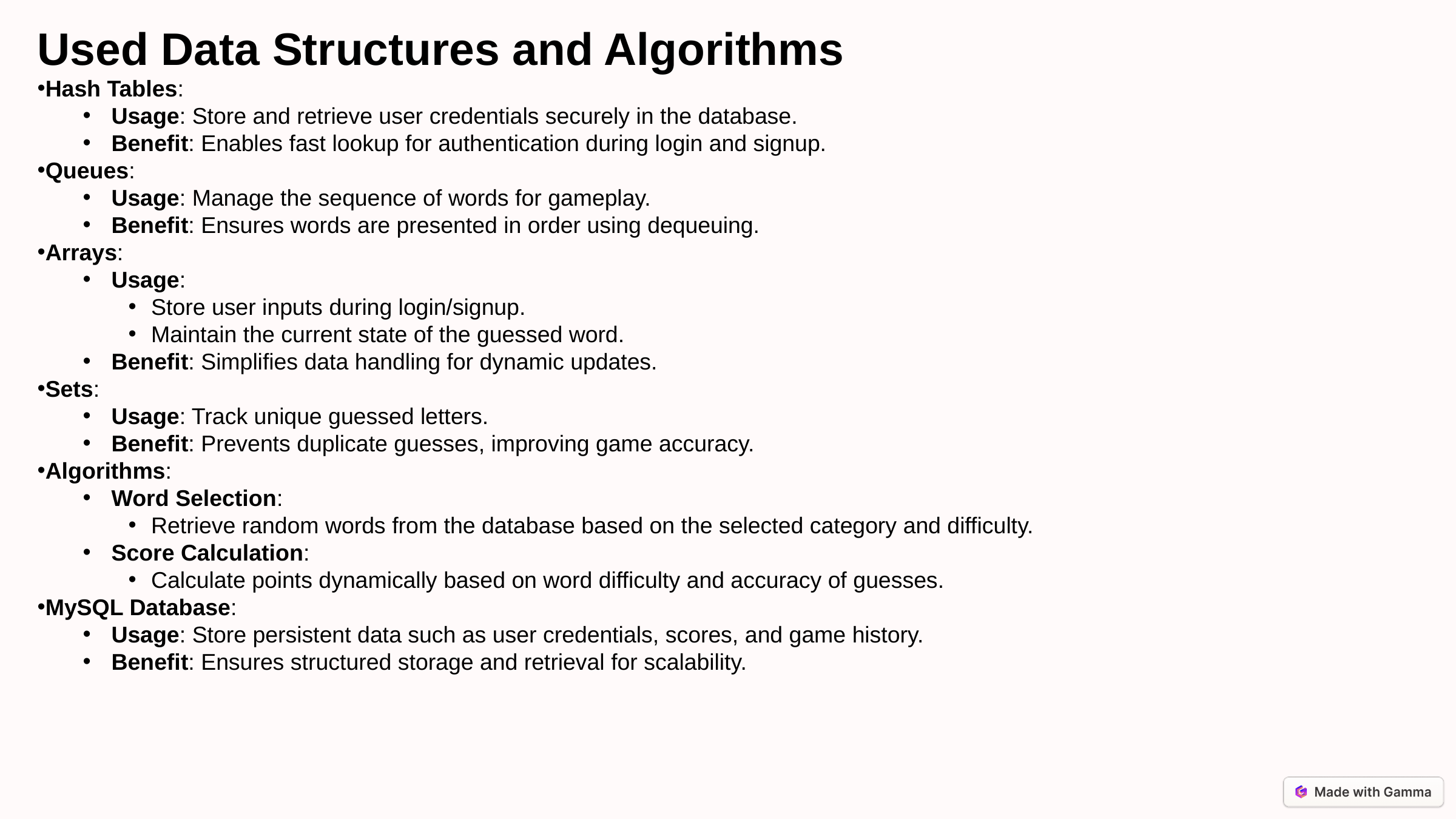

Used Data Structures and Algorithms
Hash Tables:
Usage: Store and retrieve user credentials securely in the database.
Benefit: Enables fast lookup for authentication during login and signup.
Queues:
Usage: Manage the sequence of words for gameplay.
Benefit: Ensures words are presented in order using dequeuing.
Arrays:
Usage:
Store user inputs during login/signup.
Maintain the current state of the guessed word.
Benefit: Simplifies data handling for dynamic updates.
Sets:
Usage: Track unique guessed letters.
Benefit: Prevents duplicate guesses, improving game accuracy.
Algorithms:
Word Selection:
Retrieve random words from the database based on the selected category and difficulty.
Score Calculation:
Calculate points dynamically based on word difficulty and accuracy of guesses.
MySQL Database:
Usage: Store persistent data such as user credentials, scores, and game history.
Benefit: Ensures structured storage and retrieval for scalability.